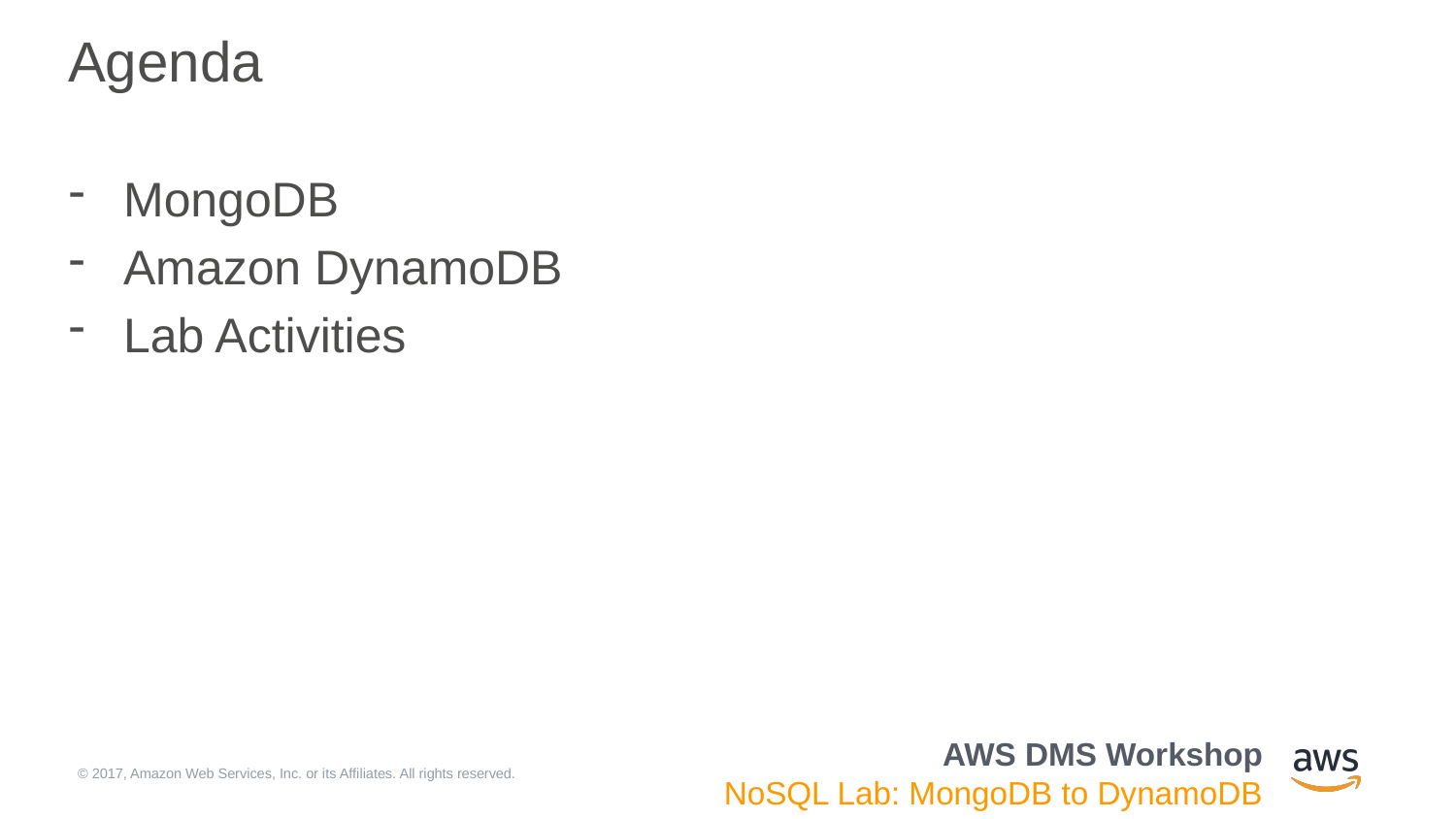

# Agenda
MongoDB
Amazon DynamoDB
Lab Activities